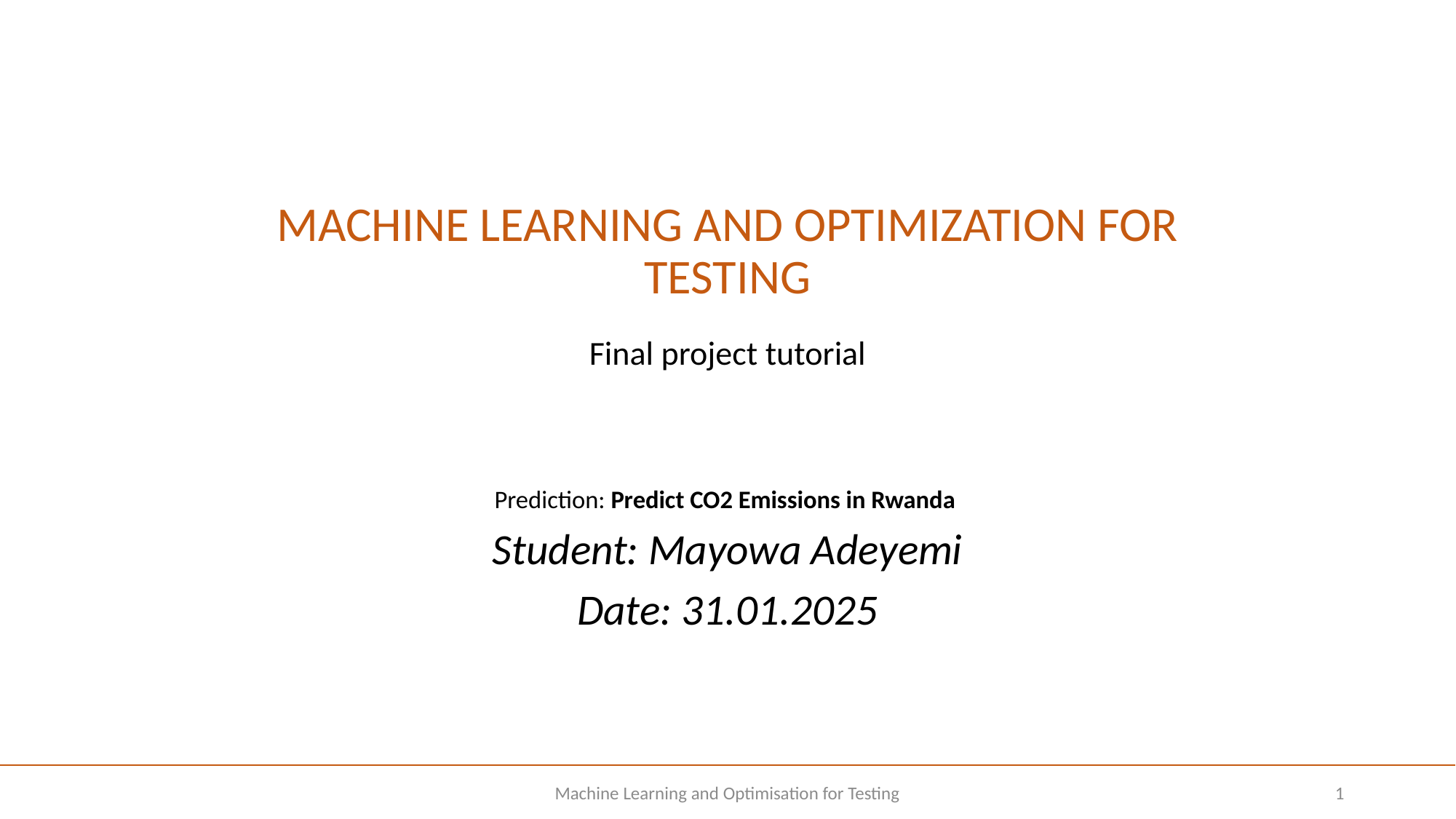

# MACHINE LEARNING AND OPTIMIZATION FOR TESTING
Final project tutorial

Prediction: Predict CO2 Emissions in Rwanda
Student: Mayowa Adeyemi
Date: 31.01.2025
Machine Learning and Optimisation for Testing
1